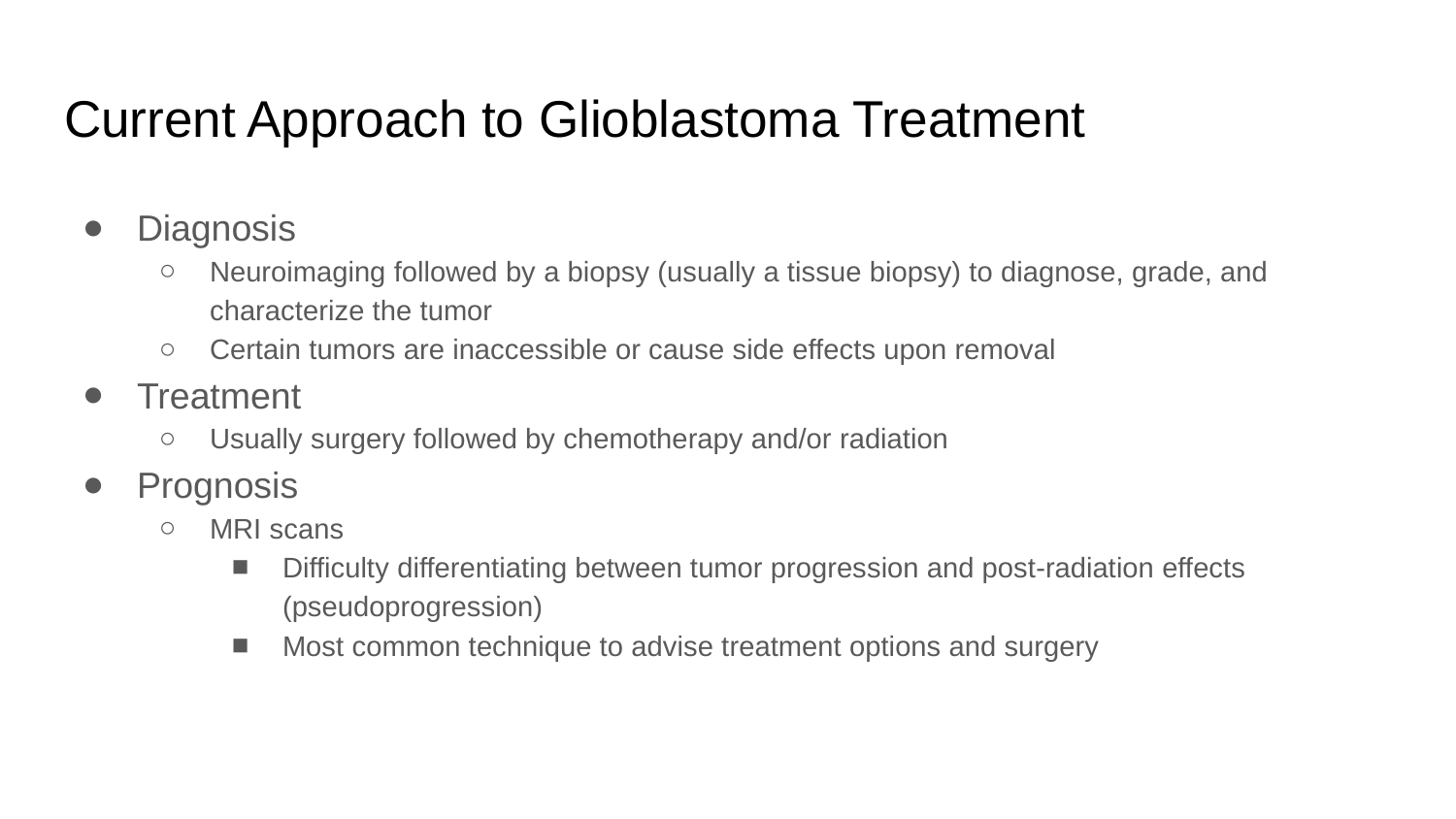

# Current Approach to Glioblastoma Treatment
Diagnosis
Neuroimaging followed by a biopsy (usually a tissue biopsy) to diagnose, grade, and characterize the tumor
Certain tumors are inaccessible or cause side effects upon removal
Treatment
Usually surgery followed by chemotherapy and/or radiation
Prognosis
MRI scans
Difficulty differentiating between tumor progression and post-radiation effects (pseudoprogression)
Most common technique to advise treatment options and surgery